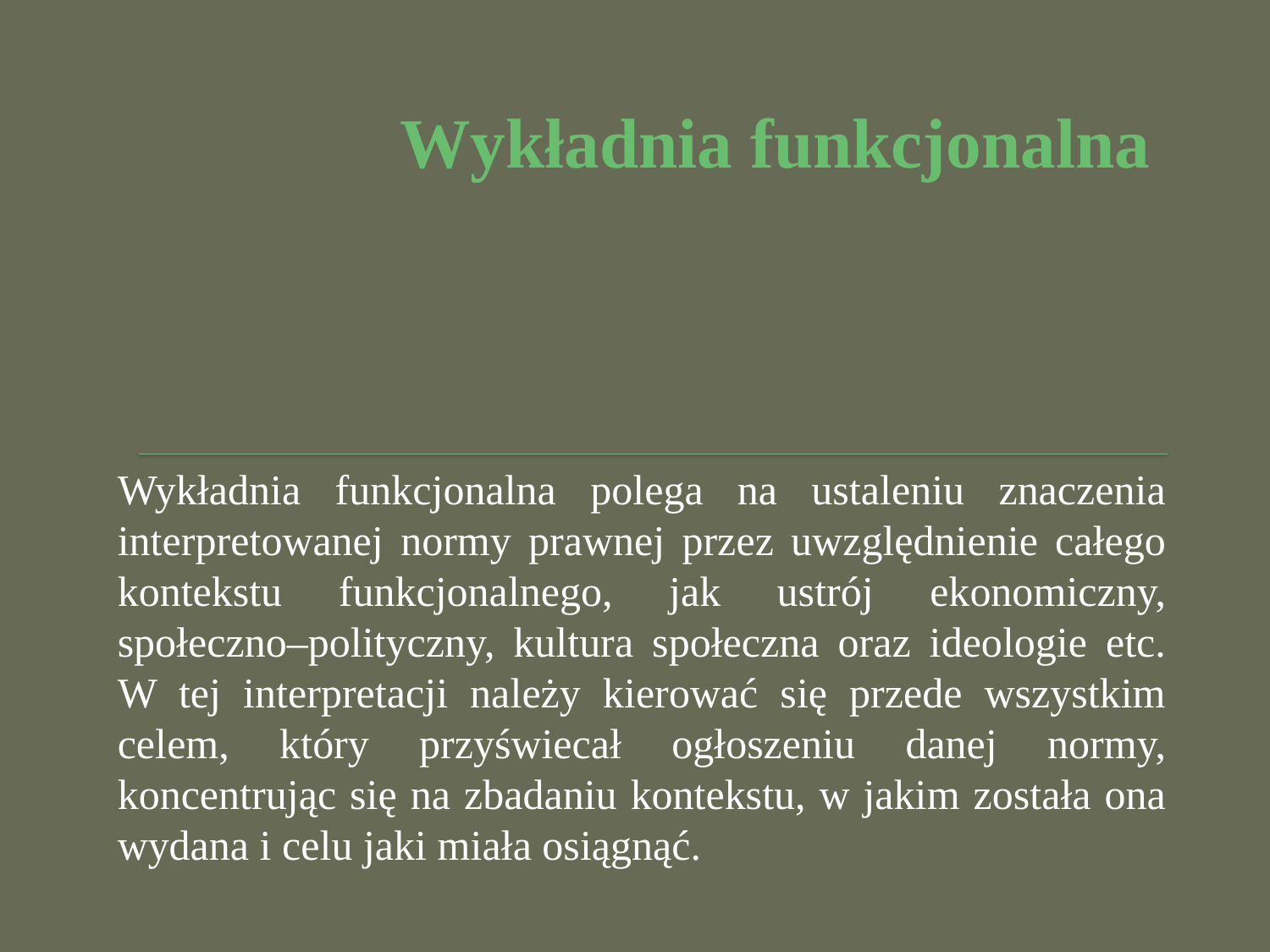

# Wykładnia funkcjonalna
Wykładnia funkcjonalna polega na ustaleniu znaczenia interpretowanej normy prawnej przez uwzględnienie całego kontekstu funkcjonalnego, jak ustrój ekonomiczny, społeczno–polityczny, kultura społeczna oraz ideologie etc. W tej interpretacji należy kierować się przede wszystkim celem, który przyświecał ogłoszeniu danej normy, koncentrując się na zbadaniu kontekstu, w jakim została ona wydana i celu jaki miała osiągnąć.